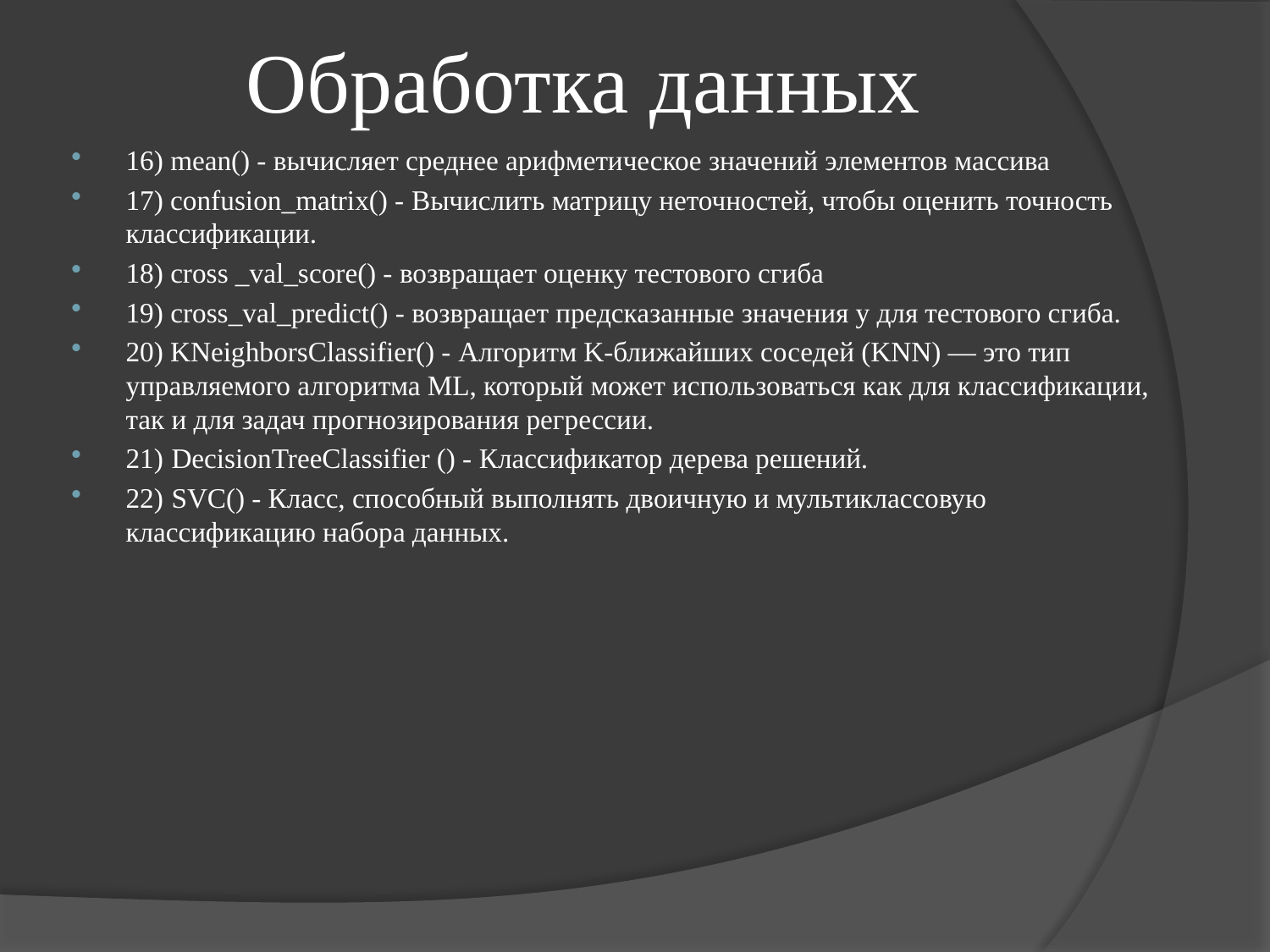

# Обработка данных
16) mean() - вычисляет среднее арифметическое значений элементов массива
17) confusion_matrix() - Вычислить матрицу неточностей, чтобы оценить точность классификации.
18) cross _val_score() - возвращает оценку тестового сгиба
19) cross_val_predict() - возвращает предсказанные значения y для тестового сгиба.
20) KNeighborsClassifier() - Алгоритм K-ближайших соседей (KNN) — это тип управляемого алгоритма ML, который может использоваться как для классификации, так и для задач прогнозирования регрессии.
21) DecisionTreeClassifier () - Классификатор дерева решений.
22) SVC() - Класс, способный выполнять двоичную и мультиклассовую классификацию набора данных.